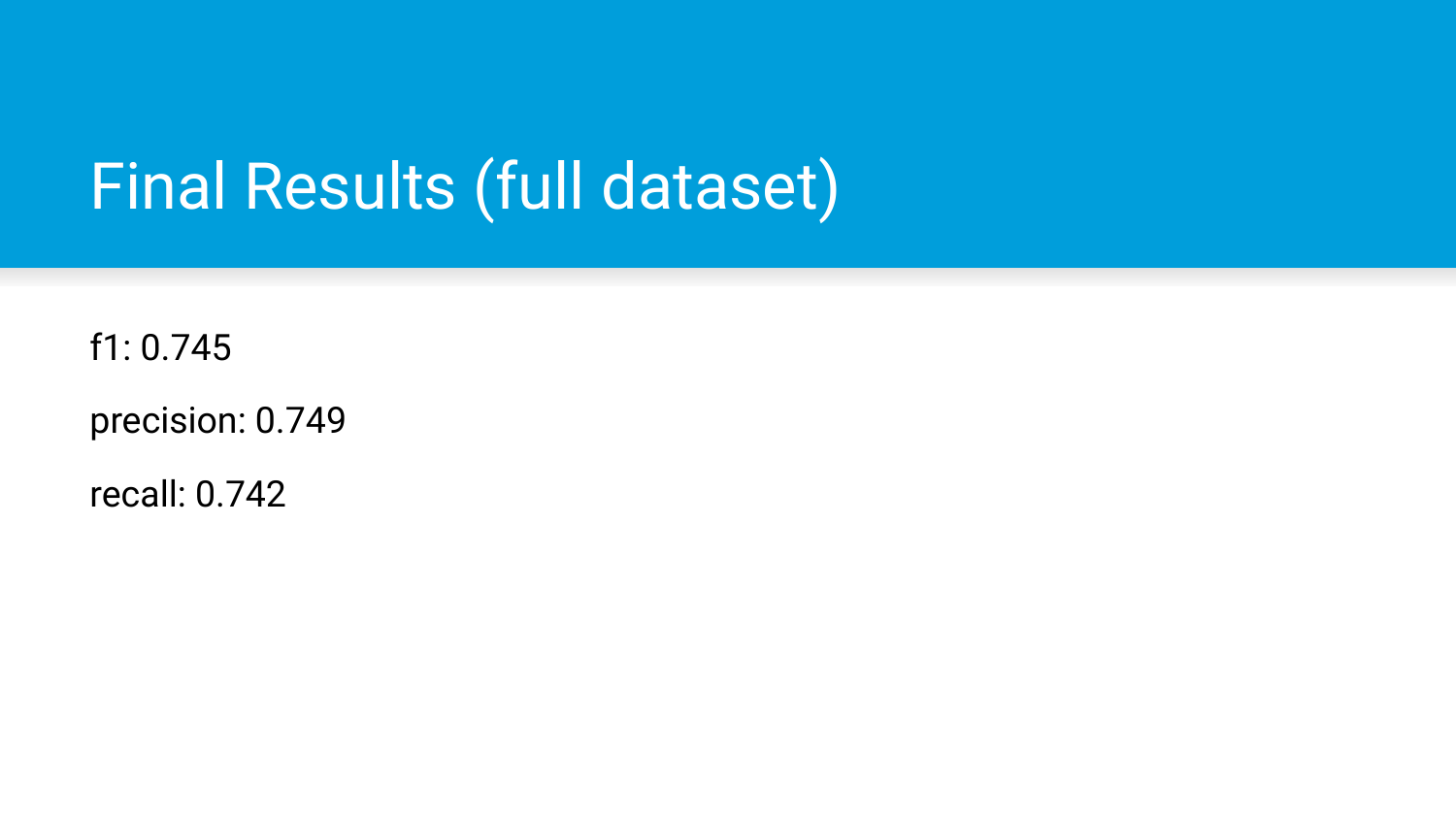

# Final Results (full dataset)
f1: 0.745
precision: 0.749
recall: 0.742